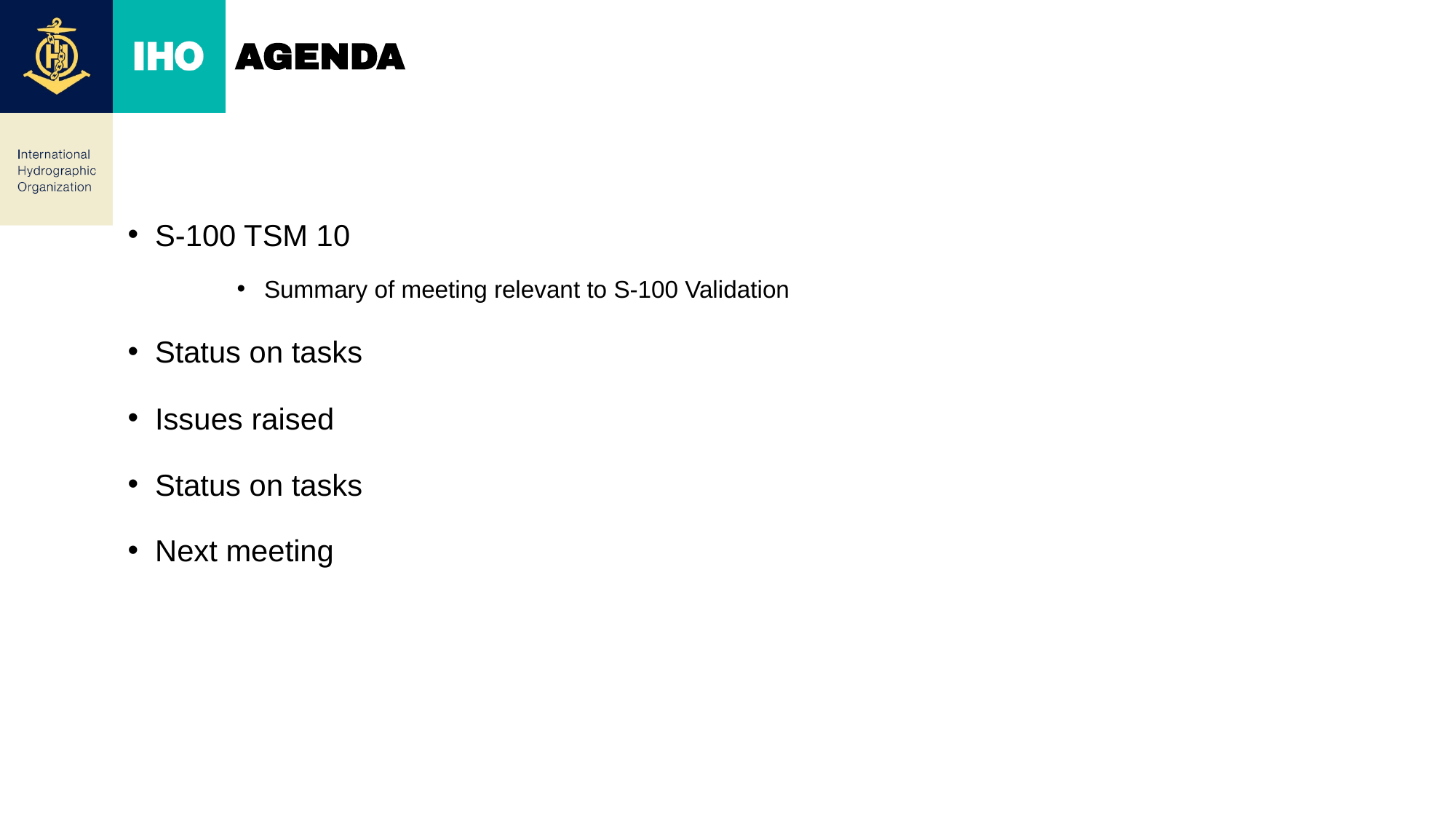

# AGENDA

S-100 TSM 10
Summary of meeting relevant to S-100 Validation
Status on tasks
Issues raised
Status on tasks
Next meeting